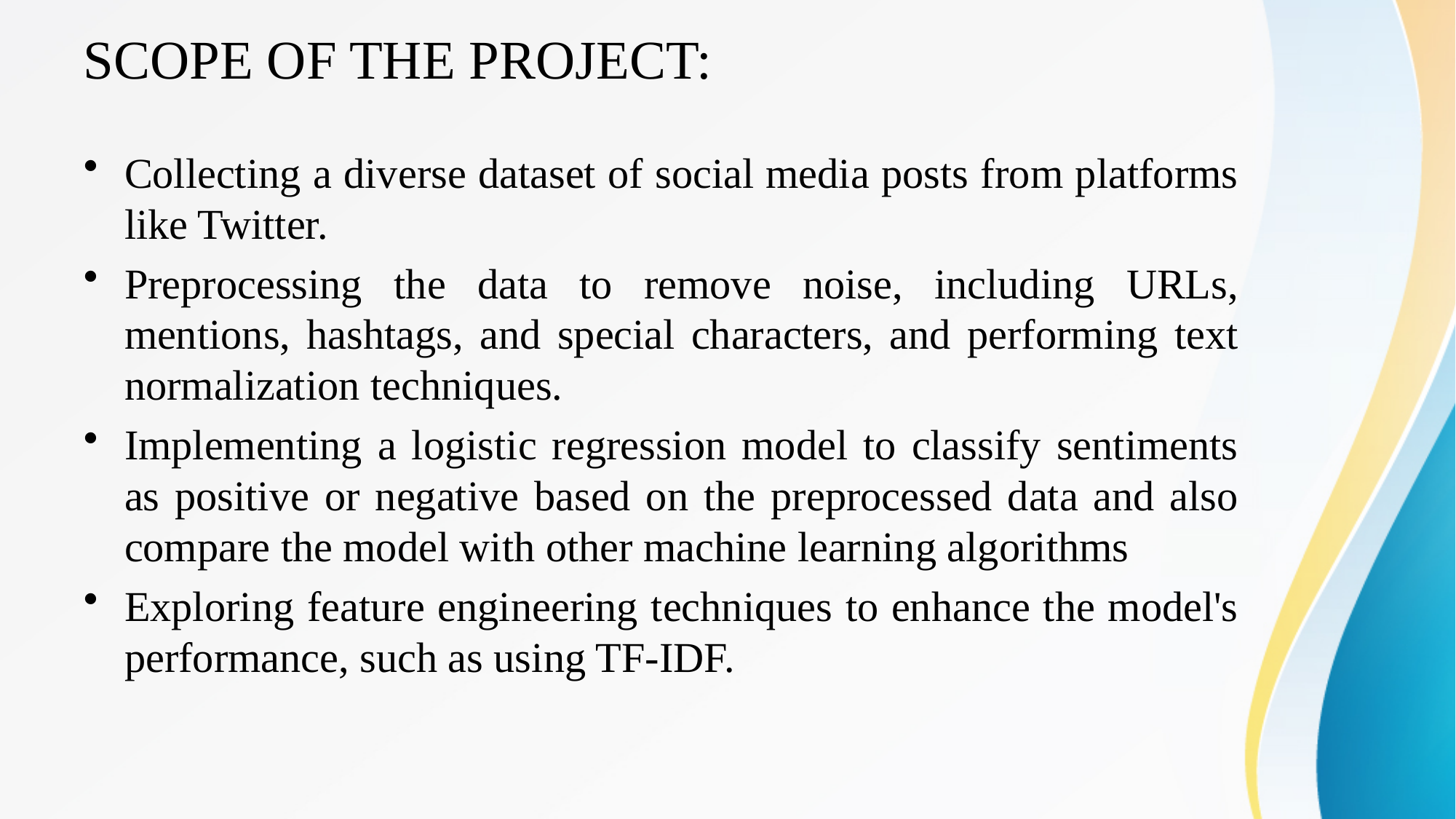

# SCOPE OF THE PROJECT:
Collecting a diverse dataset of social media posts from platforms like Twitter.
Preprocessing the data to remove noise, including URLs, mentions, hashtags, and special characters, and performing text normalization techniques.
Implementing a logistic regression model to classify sentiments as positive or negative based on the preprocessed data and also compare the model with other machine learning algorithms
Exploring feature engineering techniques to enhance the model's performance, such as using TF-IDF.